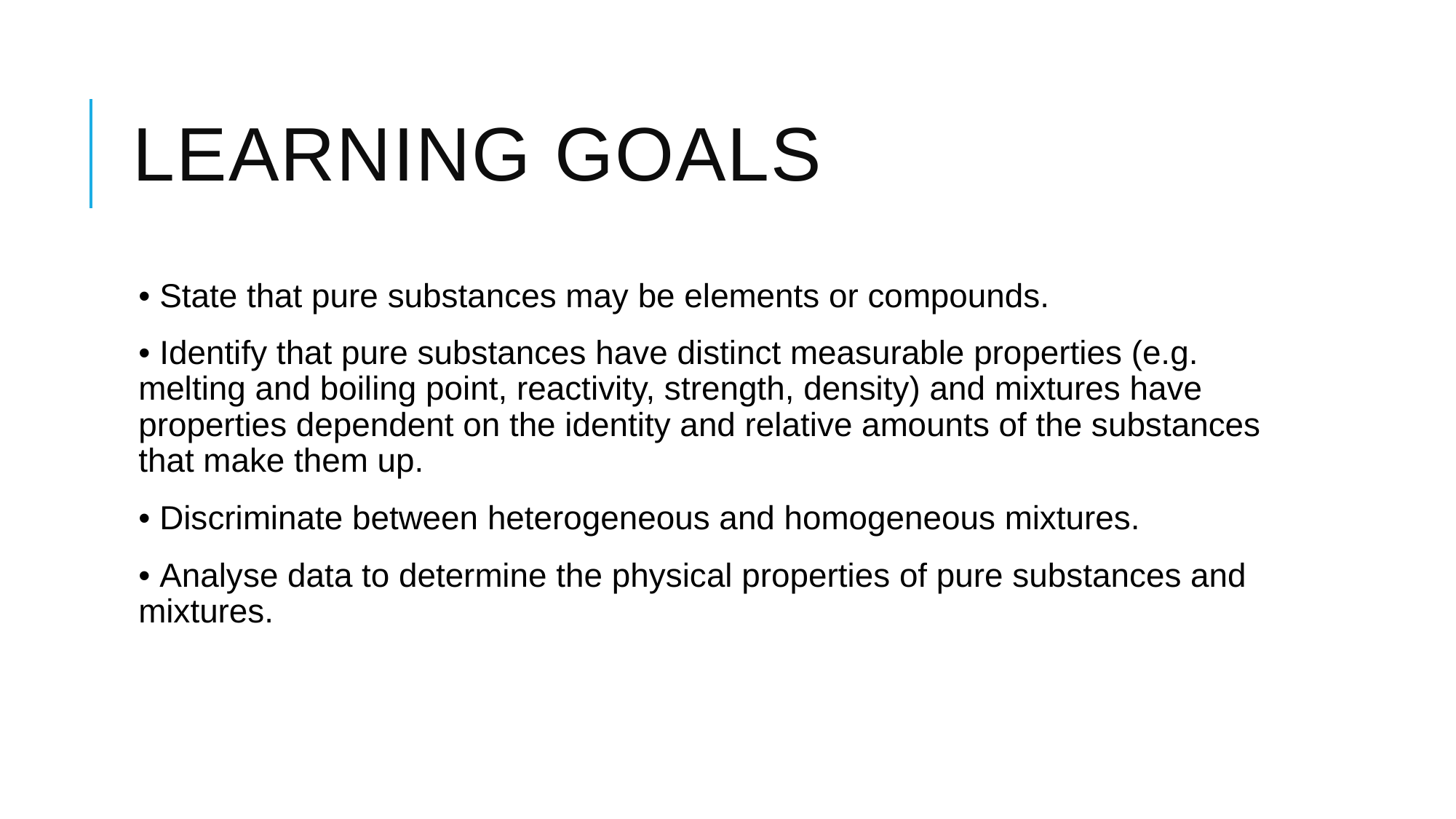

# Learning goals
• State that pure substances may be elements or compounds.
• Identify that pure substances have distinct measurable properties (e.g. melting and boiling point, reactivity, strength, density) and mixtures have properties dependent on the identity and relative amounts of the substances that make them up.
• Discriminate between heterogeneous and homogeneous mixtures.
• Analyse data to determine the physical properties of pure substances and mixtures.